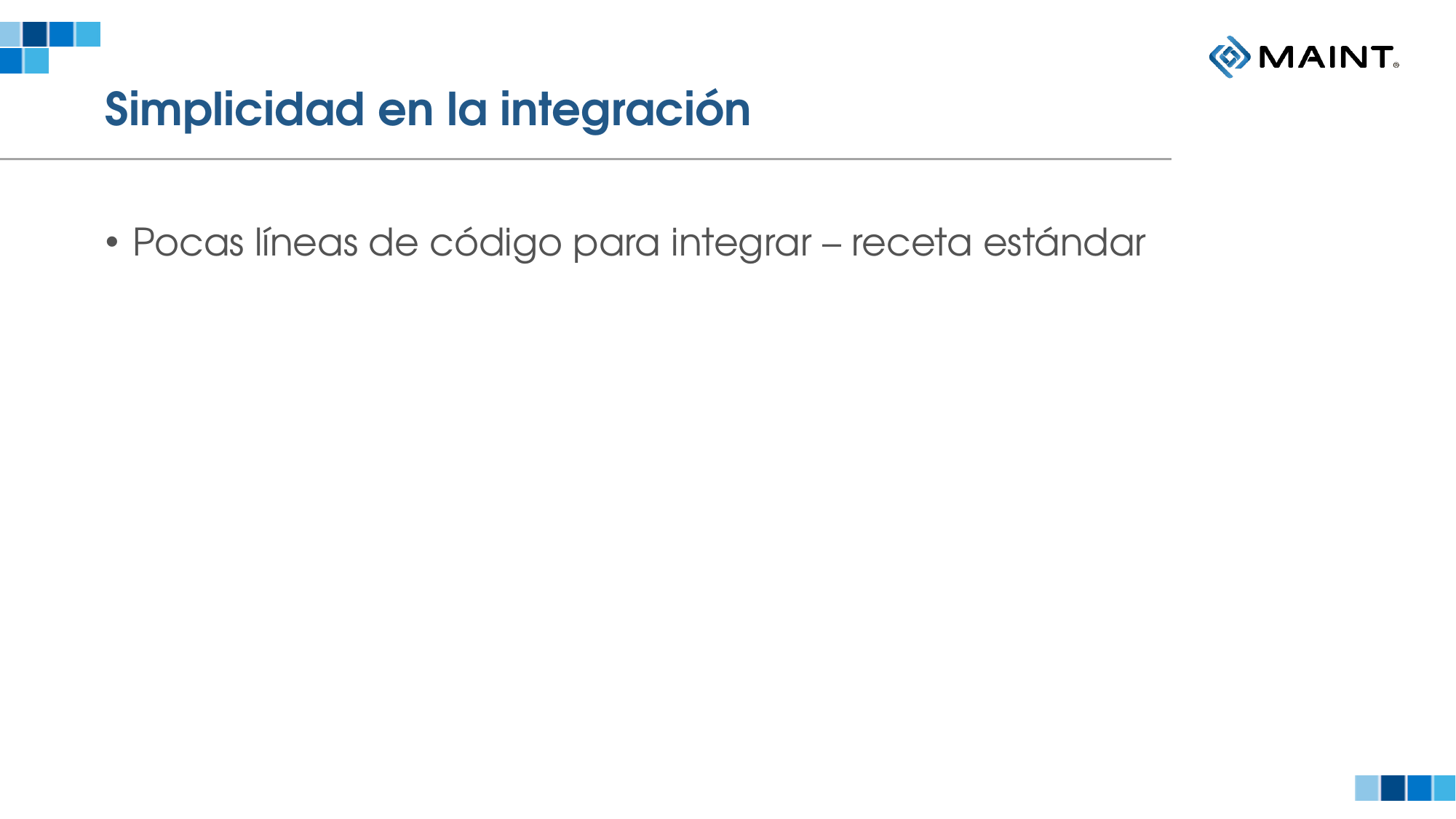

# Simplicidad en la integración
Pocas líneas de código para integrar – receta estándar